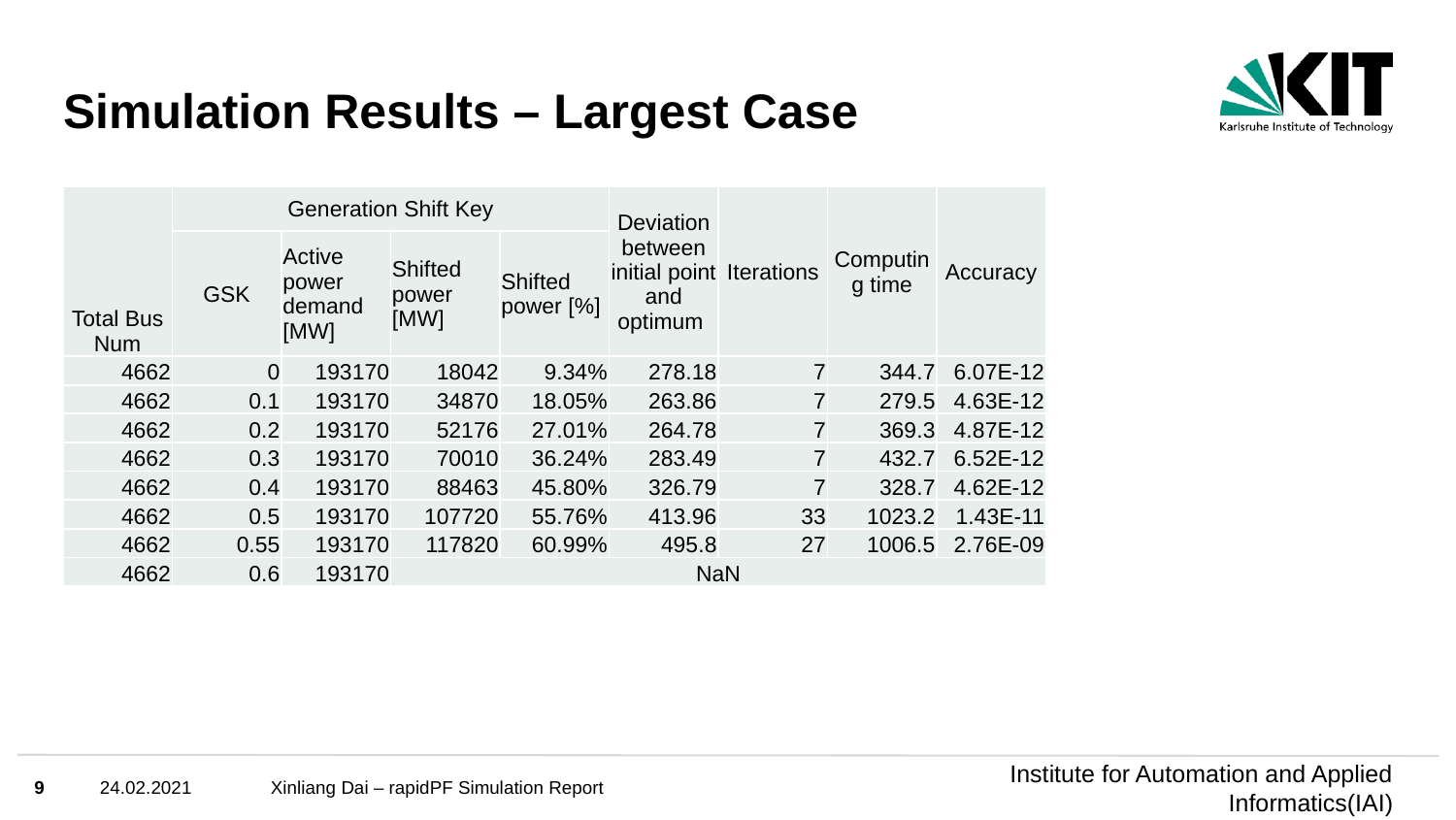

# Simulation Results – Largest Case
| Total Bus Num | Generation Shift Key |  |  |  | Deviation between initial point and optimum | Iterations | Computing time | Accuracy |
| --- | --- | --- | --- | --- | --- | --- | --- | --- |
|  | GSK | Active power demand [MW] | Shifted power [MW] | Shifted power [%] |  |  |  |  |
| 4662 | 0 | 193170 | 18042 | 9.34% | 278.18 | 7 | 344.7 | 6.07E-12 |
| 4662 | 0.1 | 193170 | 34870 | 18.05% | 263.86 | 7 | 279.5 | 4.63E-12 |
| 4662 | 0.2 | 193170 | 52176 | 27.01% | 264.78 | 7 | 369.3 | 4.87E-12 |
| 4662 | 0.3 | 193170 | 70010 | 36.24% | 283.49 | 7 | 432.7 | 6.52E-12 |
| 4662 | 0.4 | 193170 | 88463 | 45.80% | 326.79 | 7 | 328.7 | 4.62E-12 |
| 4662 | 0.5 | 193170 | 107720 | 55.76% | 413.96 | 33 | 1023.2 | 1.43E-11 |
| 4662 | 0.55 | 193170 | 117820 | 60.99% | 495.8 | 27 | 1006.5 | 2.76E-09 |
| 4662 | 0.6 | 193170 | NaN |  |  |  |  |  |
9
24.02.2021